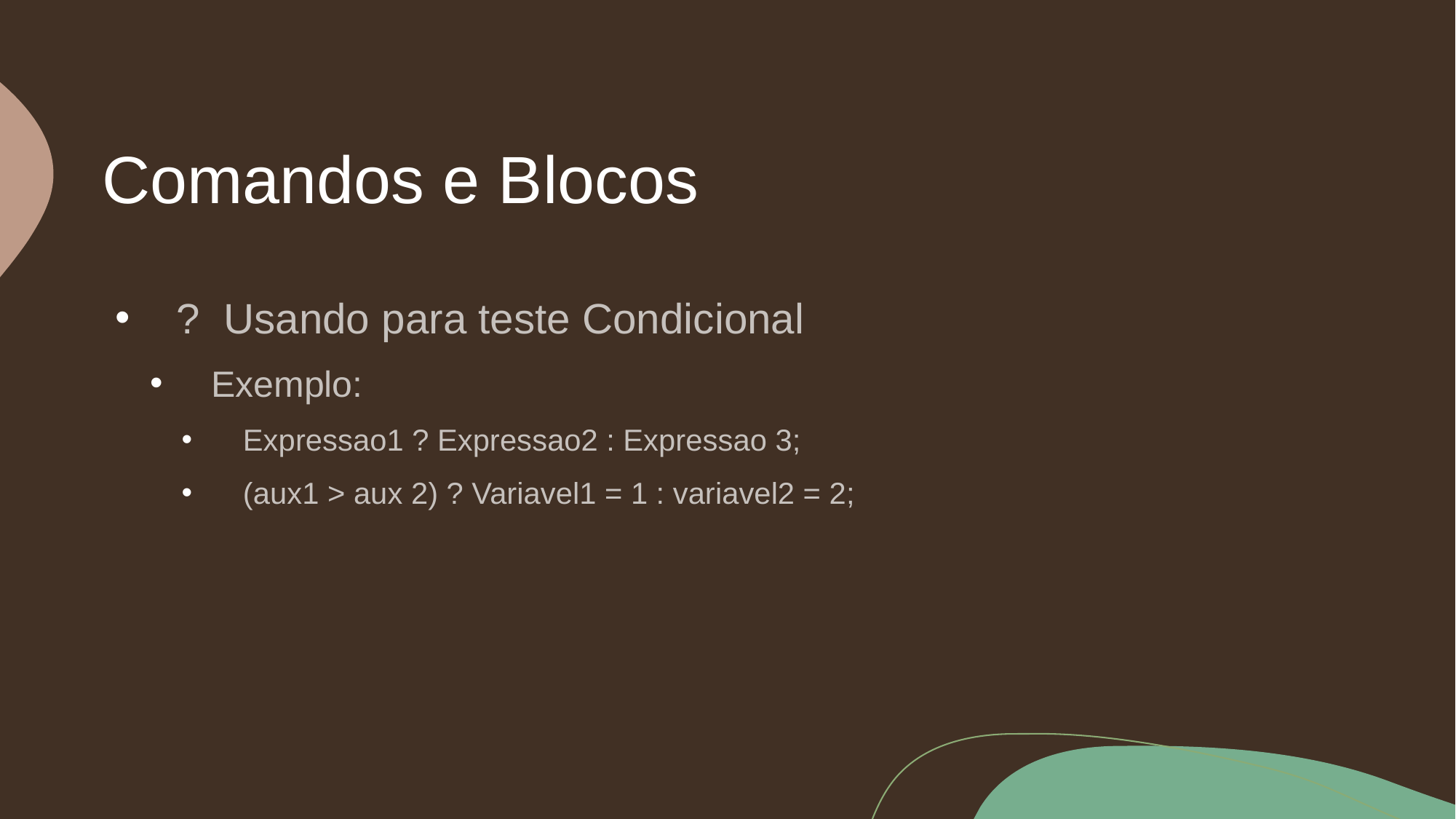

# Comandos e Blocos
?  Usando para teste Condicional
Exemplo:
Expressao1 ? Expressao2 : Expressao 3;
(aux1 > aux 2) ? Variavel1 = 1 : variavel2 = 2;